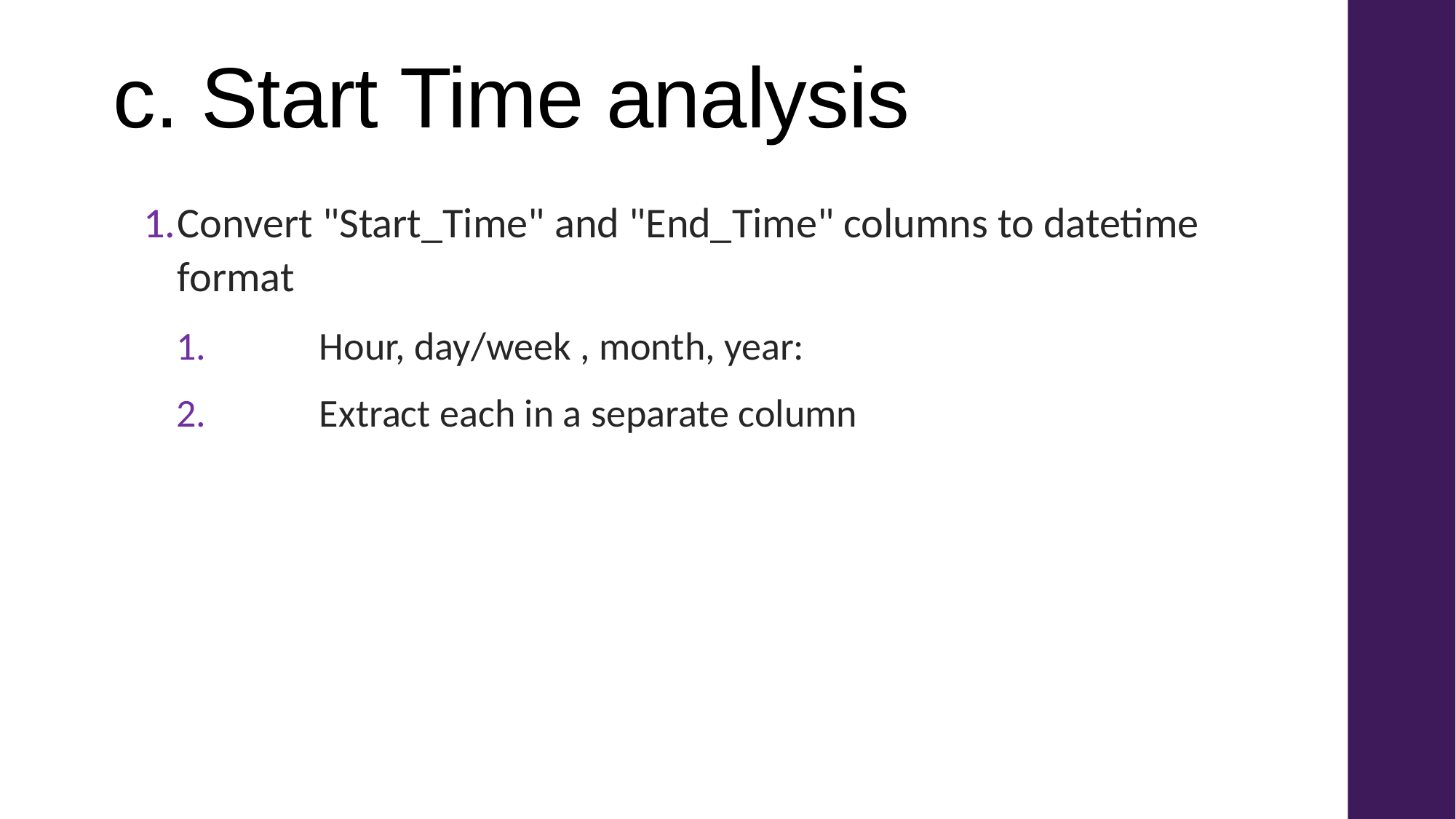

# c. Start Time analysis
Convert "Start_Time" and "End_Time" columns to datetime format
	Hour, day/week , month, year:
	Extract each in a separate column